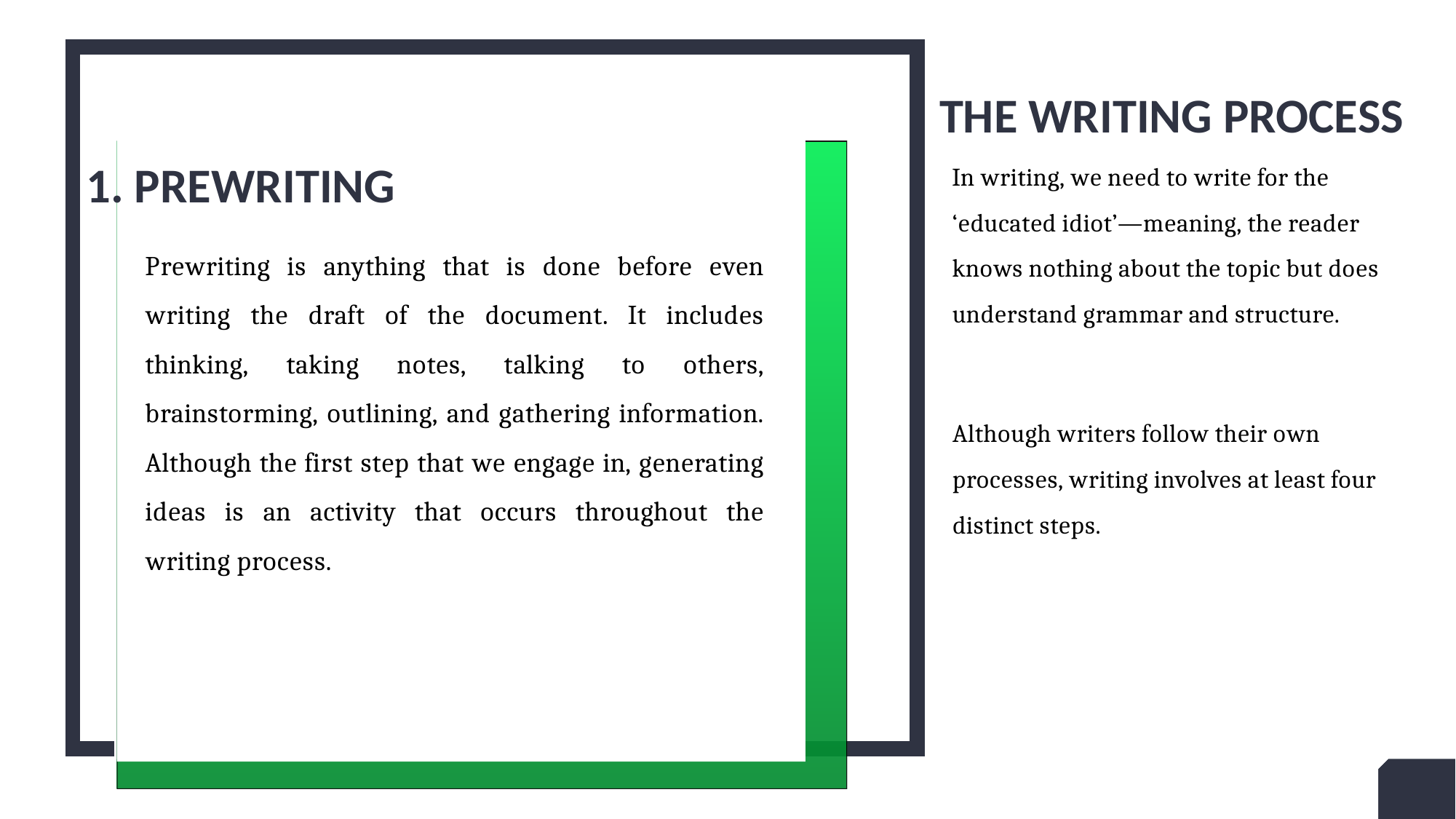

# The writing process

In writing, we need to write for the ‘educated idiot’—meaning, the reader knows nothing about the topic but does understand grammar and structure.

Although writers follow their own processes, writing involves at least four distinct steps.
2

+

1. Prewriting
Prewriting is anything that is done before even writing the draft of the document. It includes thinking, taking notes, talking to others, brainstorming, outlining, and gathering information. Although the first step that we engage in, generating ideas is an activity that occurs throughout the writing process.

22